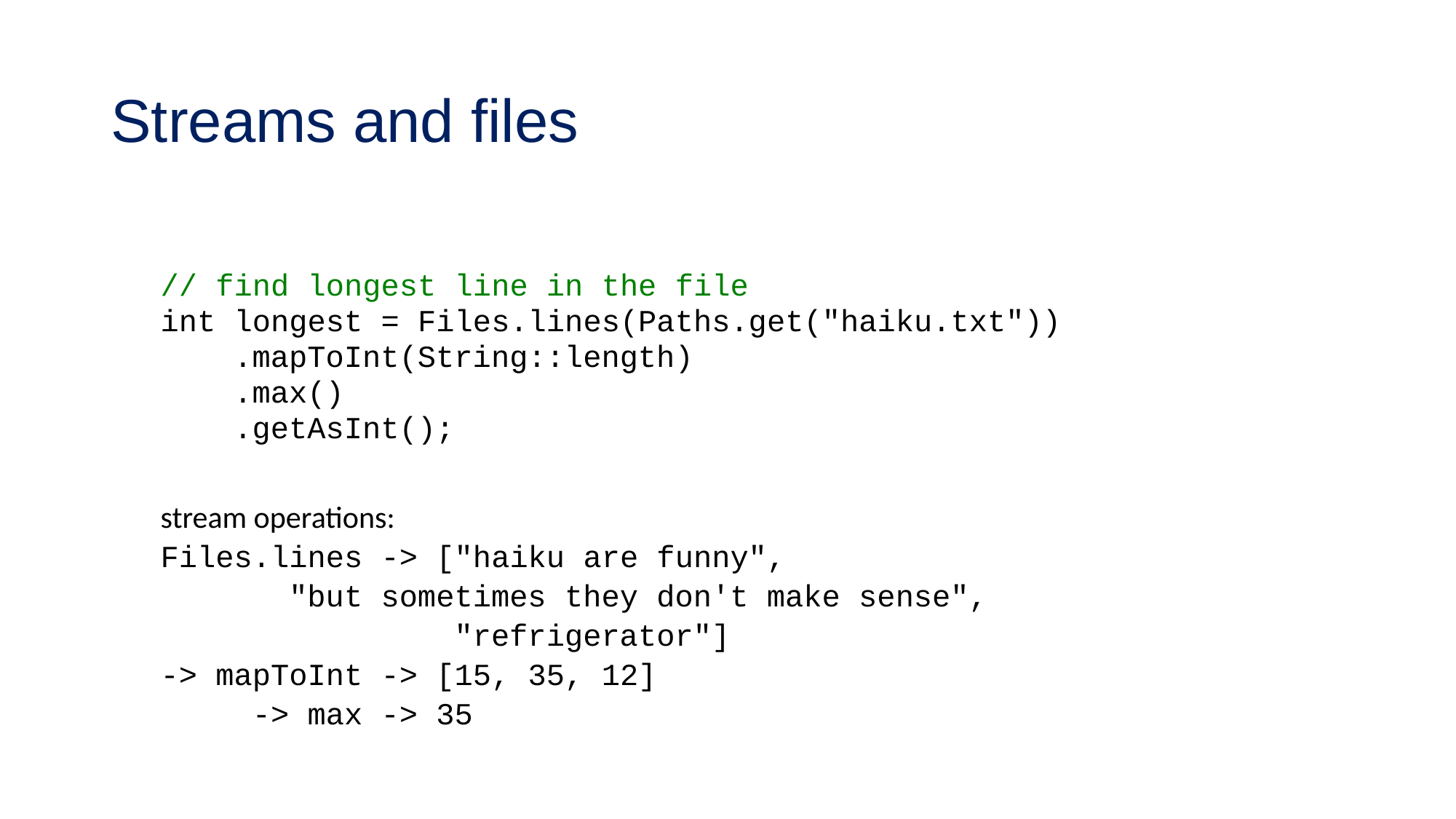

# Streams and files

// find longest line in the file
int longest = Files.lines(Paths.get("haiku.txt"))
    .mapToInt(String::length)
    .max()
    .getAsInt();

stream operations:
Files.lines -> ["haiku are funny",
       "but sometimes they don't make sense",
                "refrigerator"]
-> mapToInt -> [15, 35, 12]
     -> max -> 35